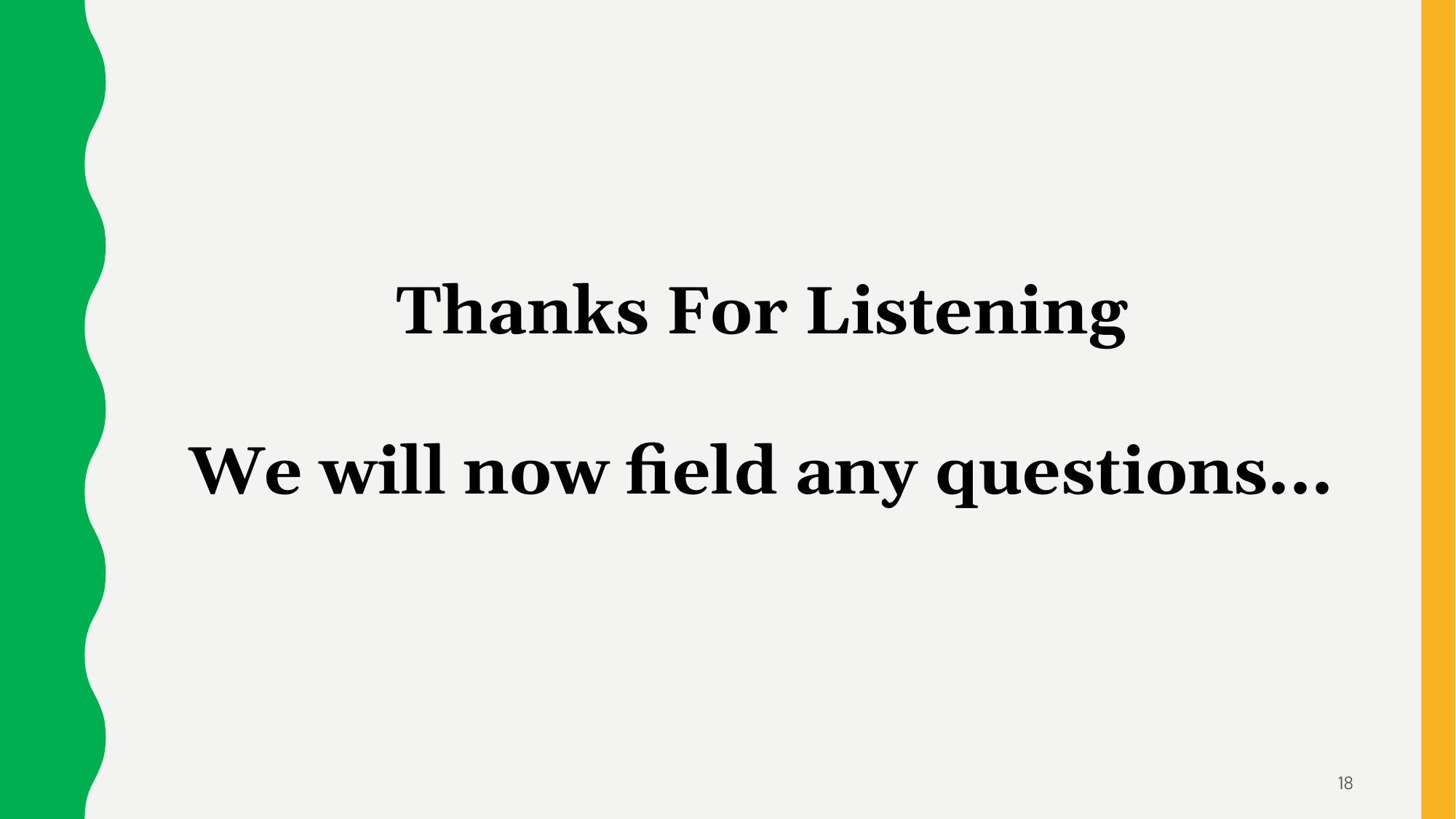

Thanks For Listening

We will now field any questions...
18